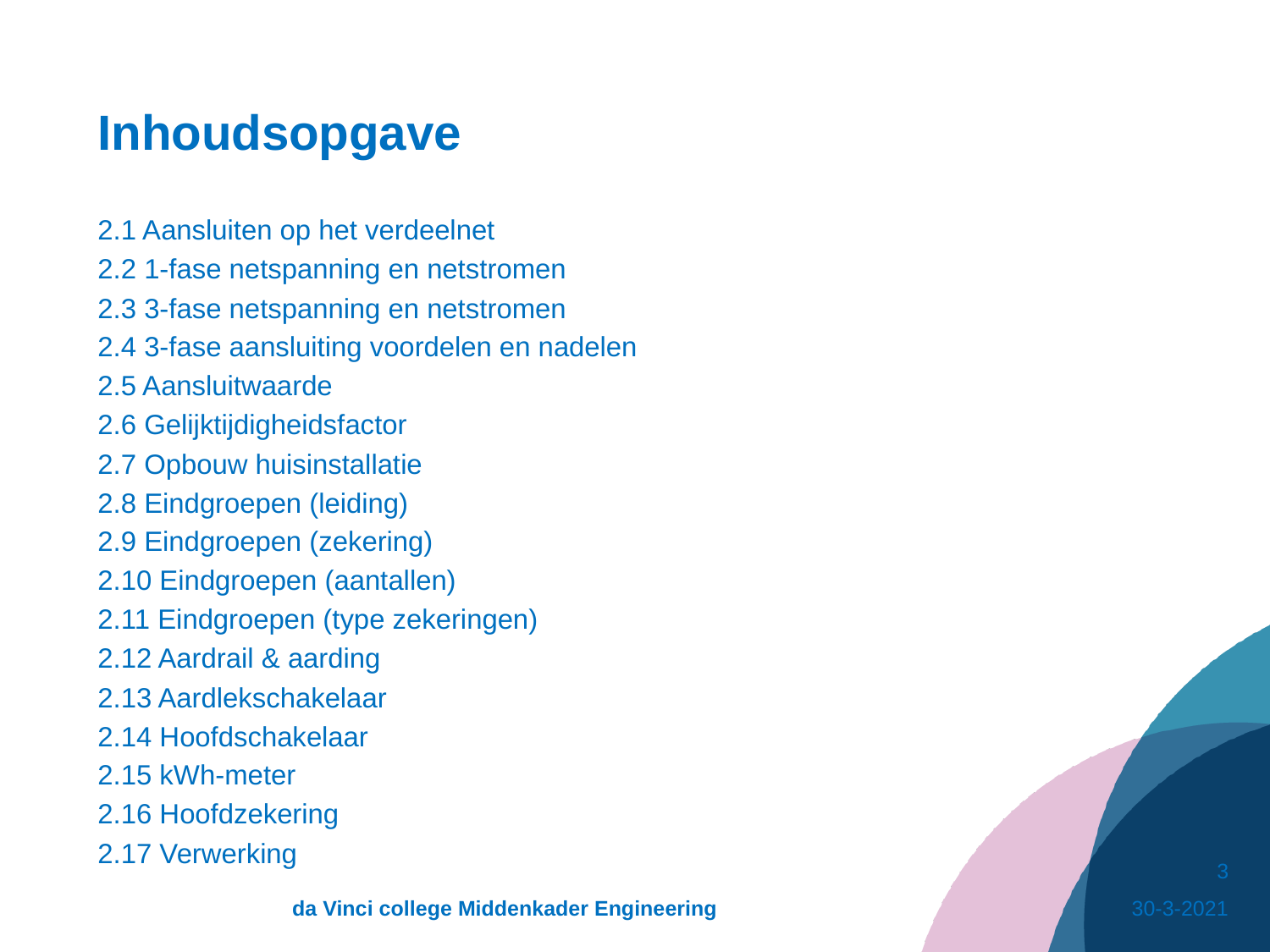

# Inhoudsopgave
2.1 Aansluiten op het verdeelnet
2.2 1-fase netspanning en netstromen
2.3 3-fase netspanning en netstromen
2.4 3-fase aansluiting voordelen en nadelen
2.5 Aansluitwaarde
2.6 Gelijktijdigheidsfactor
2.7 Opbouw huisinstallatie
2.8 Eindgroepen (leiding)
2.9 Eindgroepen (zekering)
2.10 Eindgroepen (aantallen)
2.11 Eindgroepen (type zekeringen)
2.12 Aardrail & aarding
2.13 Aardlekschakelaar
2.14 Hoofdschakelaar
2.15 kWh-meter
2.16 Hoofdzekering
2.17 Verwerking
3
da Vinci college Middenkader Engineering
30-3-2021